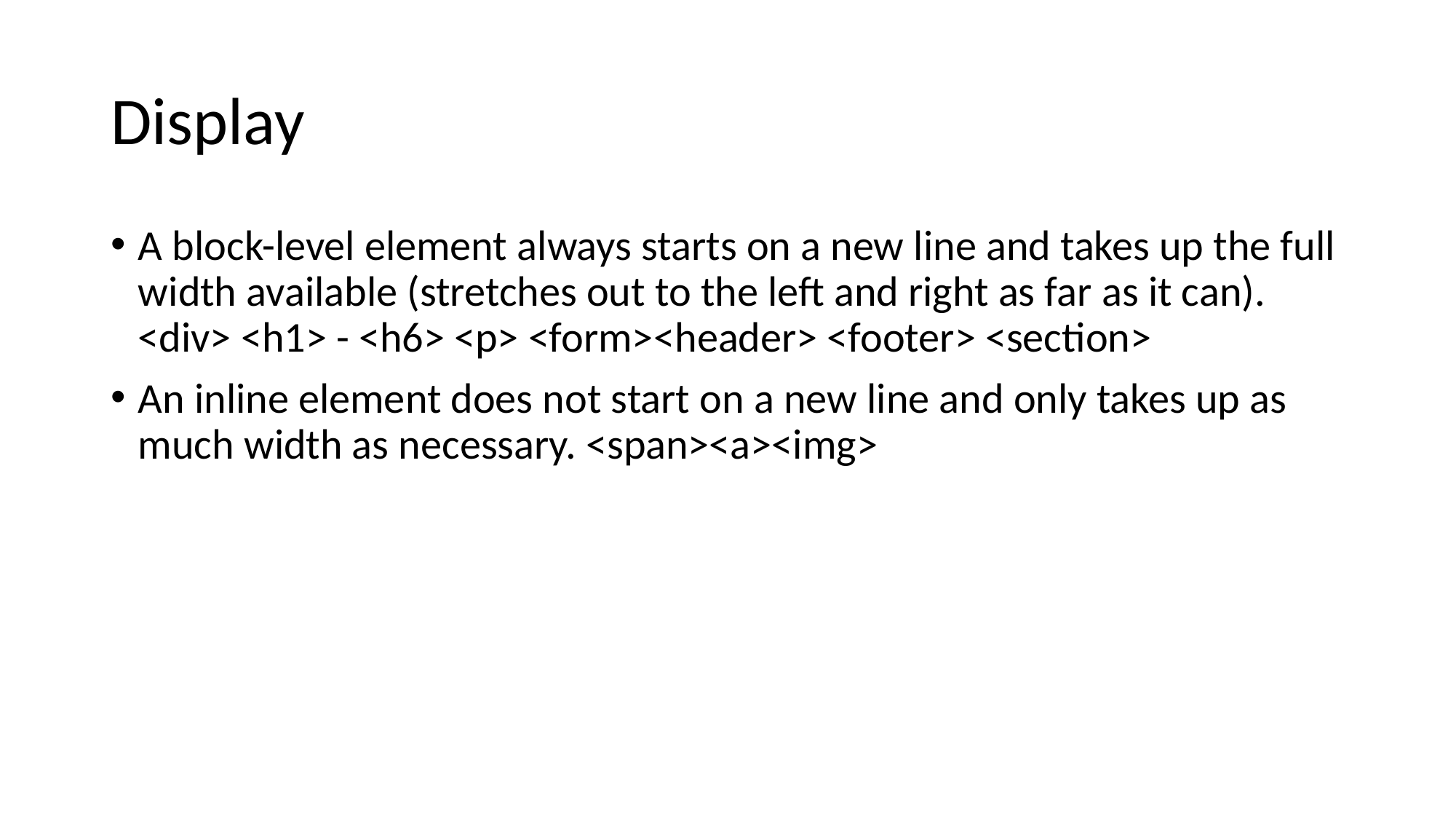

# Display
A block-level element always starts on a new line and takes up the full width available (stretches out to the left and right as far as it can). <div> <h1> - <h6> <p> <form><header> <footer> <section>
An inline element does not start on a new line and only takes up as much width as necessary. <span><a><img>